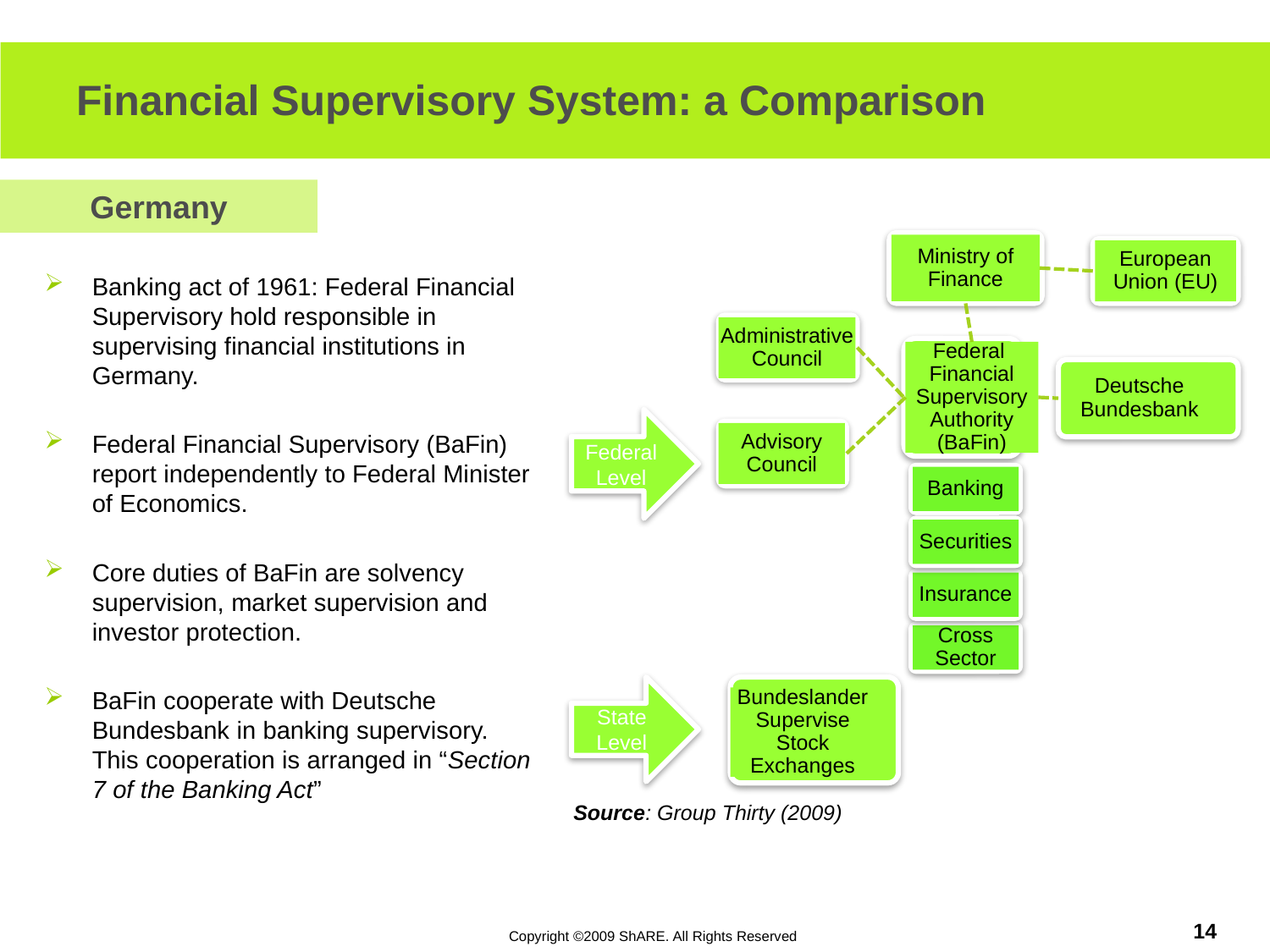

# Financial Supervisory System: a Comparison
Germany

Ministry of Finance

European Union (EU)

Administrative Council

Federal  Financial Supervisory Authority (BaFin)

Deutsche Bundesbank
Federal Level

Advisory Council

Banking

Securities

Insurance

Cross Sector
State Level

Bundeslander Supervise Stock Exchanges
Banking act of 1961: Federal Financial Supervisory hold responsible in supervising financial institutions in Germany.

Federal Financial Supervisory (BaFin) report independently to Federal Minister of Economics.

Core duties of BaFin are solvency supervision, market supervision and investor protection.

BaFin cooperate with Deutsche Bundesbank in banking supervisory. This cooperation is arranged in “Section 7 of the Banking Act”

Source: Group Thirty (2009)